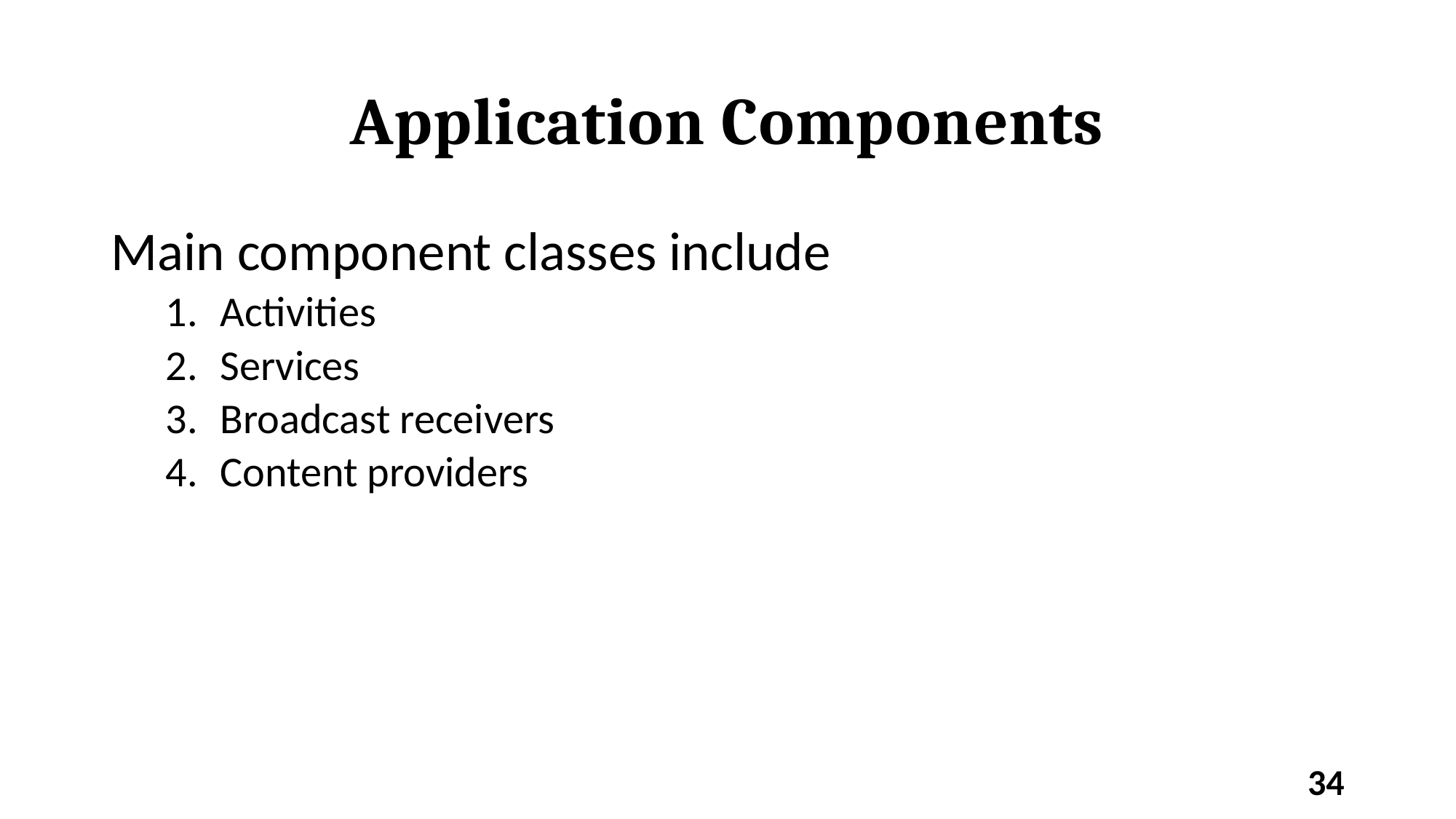

# Application Components
Main component classes include
Activities
Services
Broadcast receivers
Content providers
34